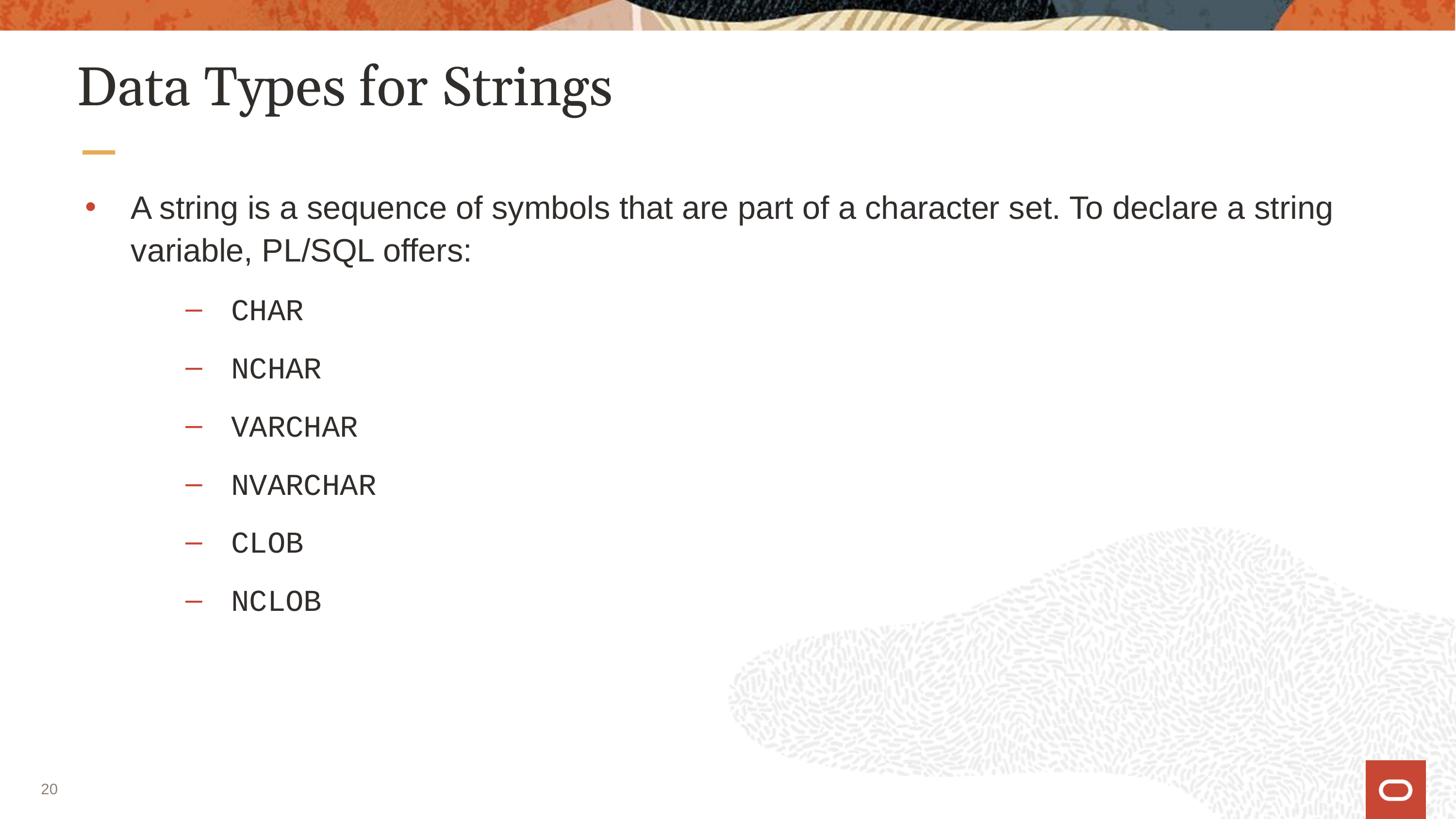

# Data Types for Strings
A string is a sequence of symbols that are part of a character set. To declare a string variable, PL/SQL offers:
CHAR
NCHAR
VARCHAR
NVARCHAR
CLOB
NCLOB